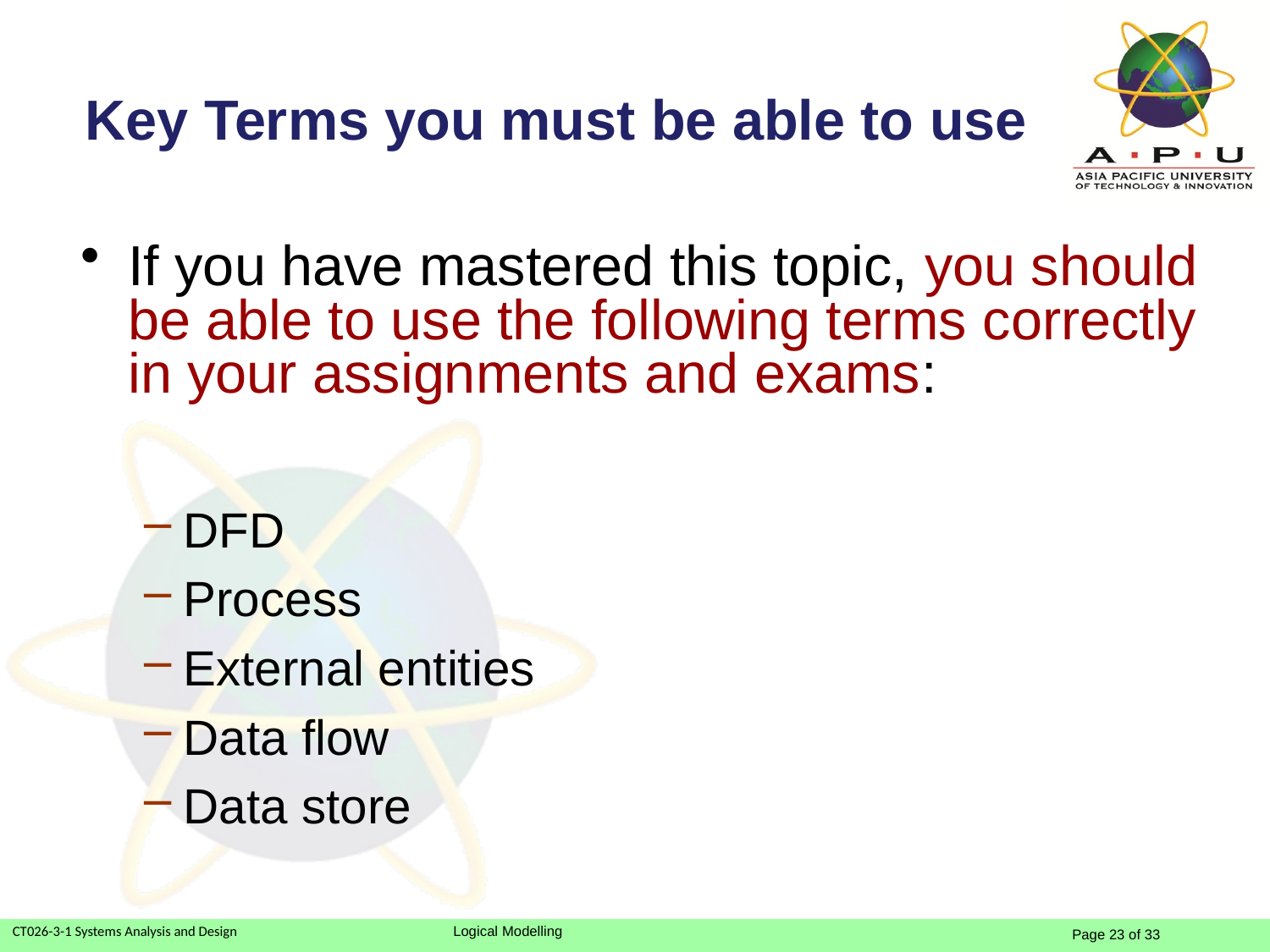

# Key Terms you must be able to use
If you have mastered this topic, you should be able to use the following terms correctly in your assignments and exams:

DFD
Process
External entities
Data flow
Data store
Slide  4 (of  14)